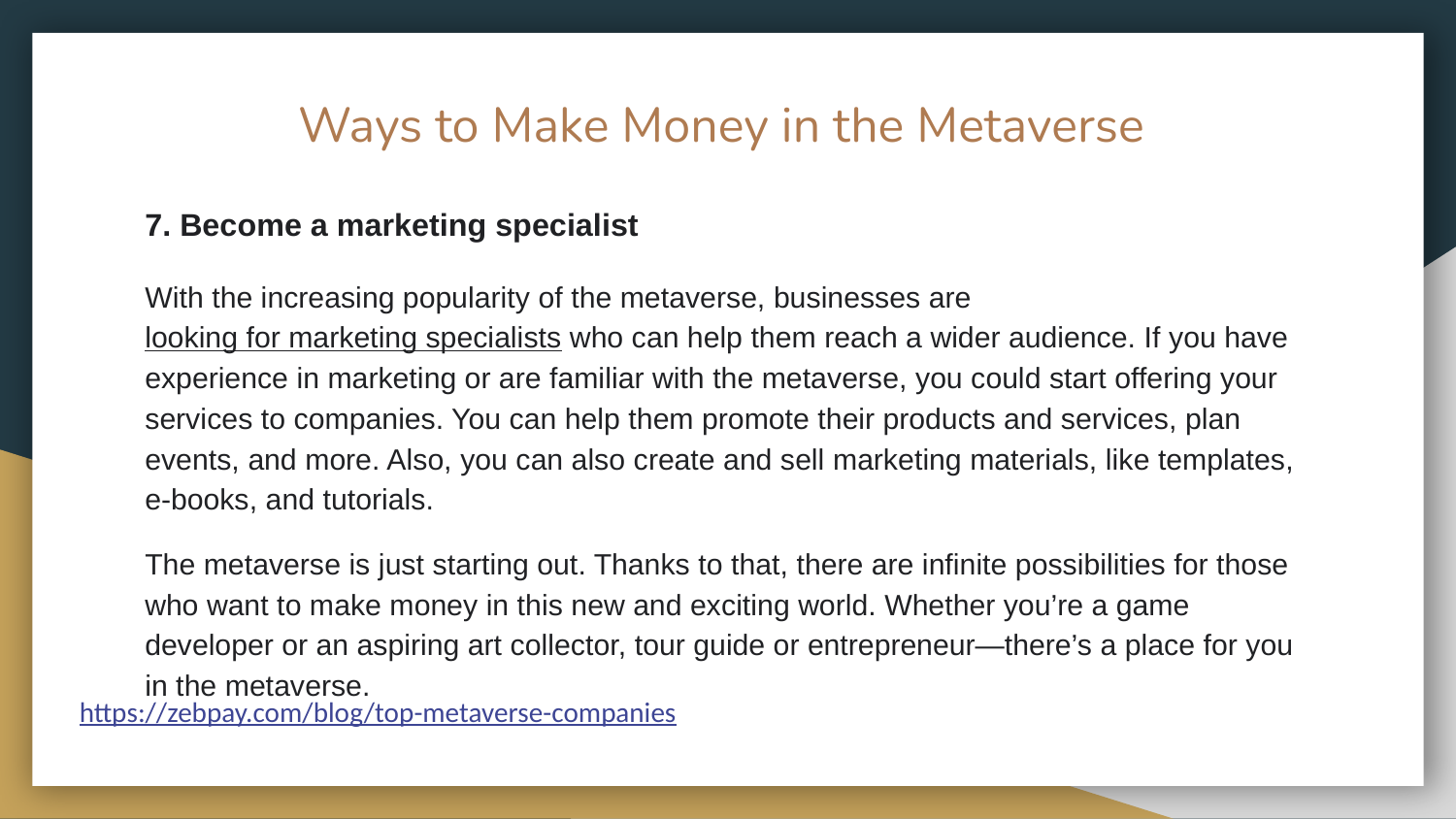

# Ways to Make Money in the Metaverse

7. Become a marketing specialist
With the increasing popularity of the metaverse, businesses are looking for marketing specialists who can help them reach a wider audience. If you have experience in marketing or are familiar with the metaverse, you could start offering your services to companies. You can help them promote their products and services, plan events, and more. Also, you can also create and sell marketing materials, like templates, e-books, and tutorials.
The metaverse is just starting out. Thanks to that, there are infinite possibilities for those who want to make money in this new and exciting world. Whether you’re a game developer or an aspiring art collector, tour guide or entrepreneur—there’s a place for you in the metaverse.

 https://zebpay.com/blog/top-metaverse-companies